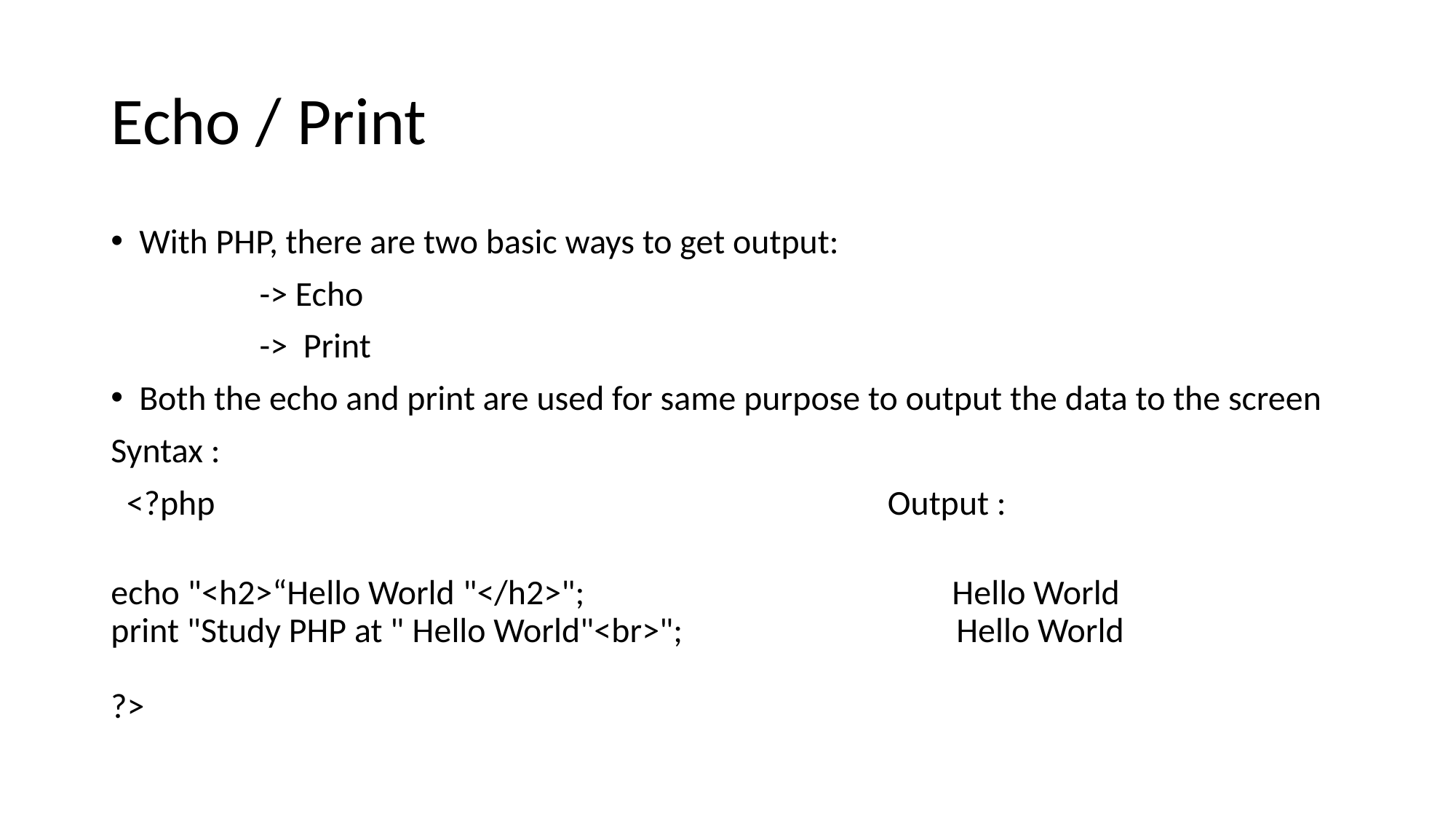

# Echo / Print
With PHP, there are two basic ways to get output:
                   -> Echo
                   ->  Print
Both the echo and print are used for same purpose to output the data to the screen
Syntax :
  <?php                                                                                      Output :
echo "<h2>“Hello World "</h2>";                                               Hello World
print "Study PHP at " Hello World"<br>";                                   Hello World
?>